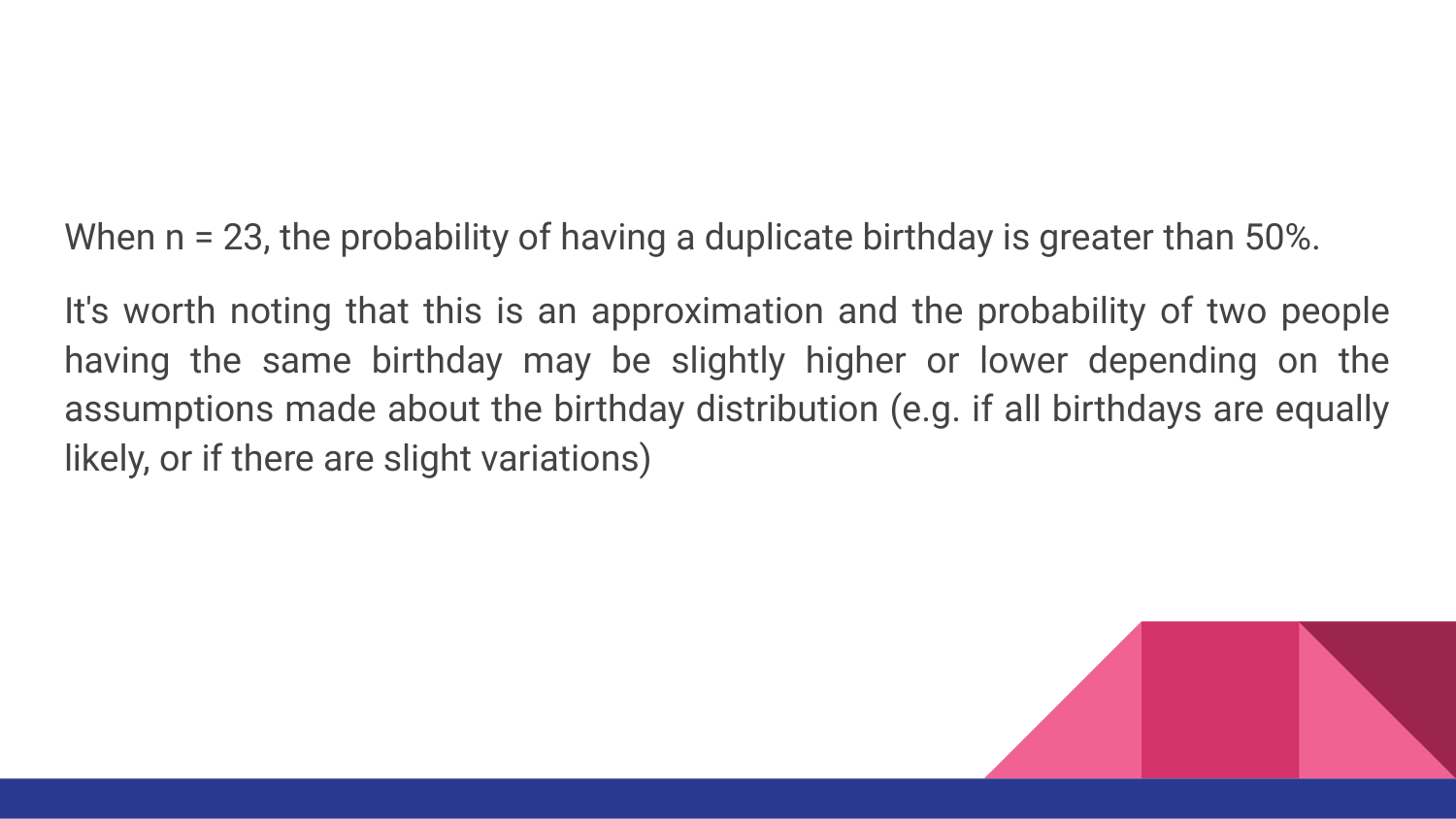

#
When n = 23, the probability of having a duplicate birthday is greater than 50%.
It's worth noting that this is an approximation and the probability of two people having the same birthday may be slightly higher or lower depending on the assumptions made about the birthday distribution (e.g. if all birthdays are equally likely, or if there are slight variations)